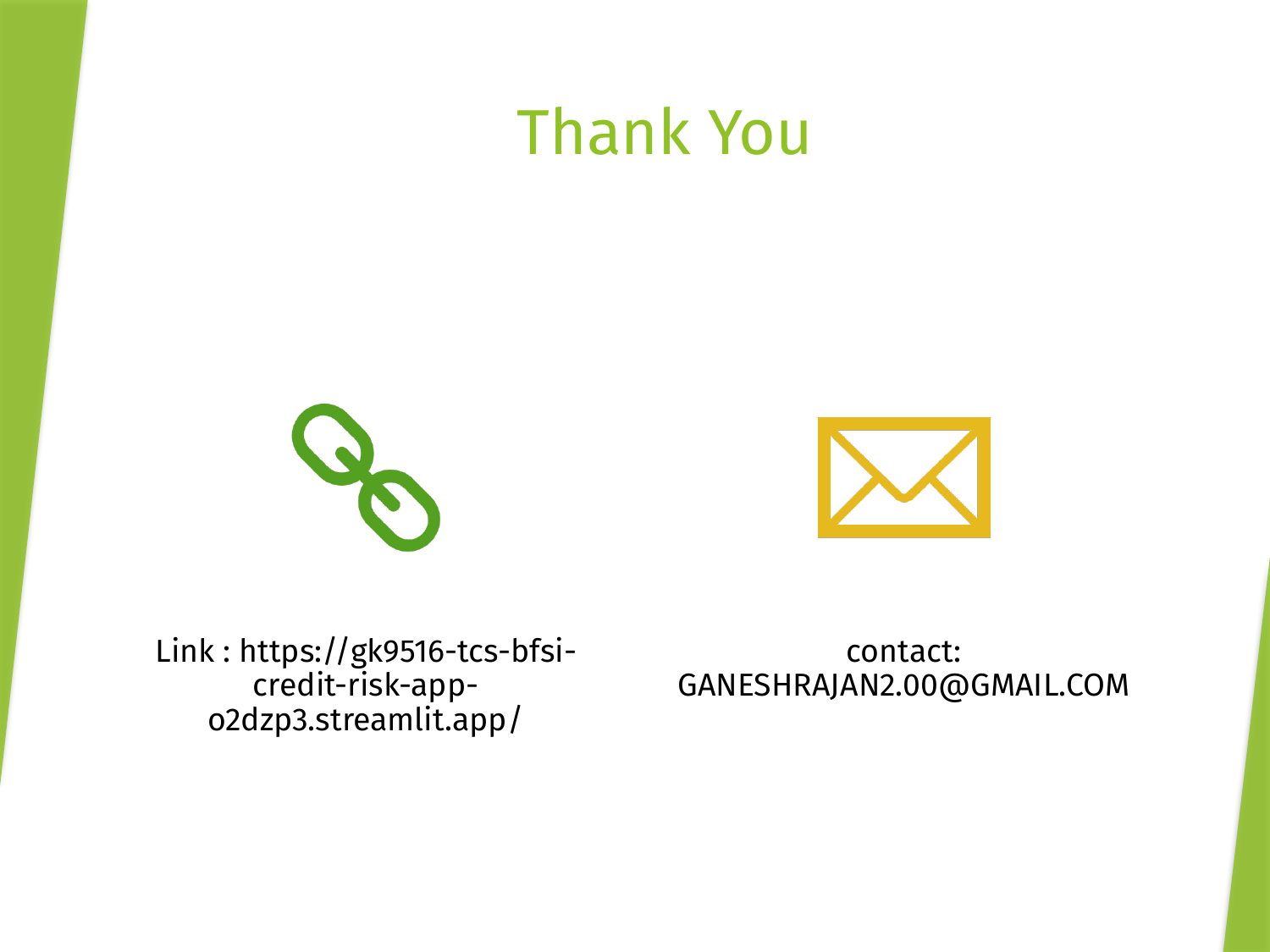

# Thank You
Link : https://gk9516-tcs-bfsi-credit-risk-app-o2dzp3.streamlit.app/
contact: GANESHRAJAN2.00@GMAIL.COM